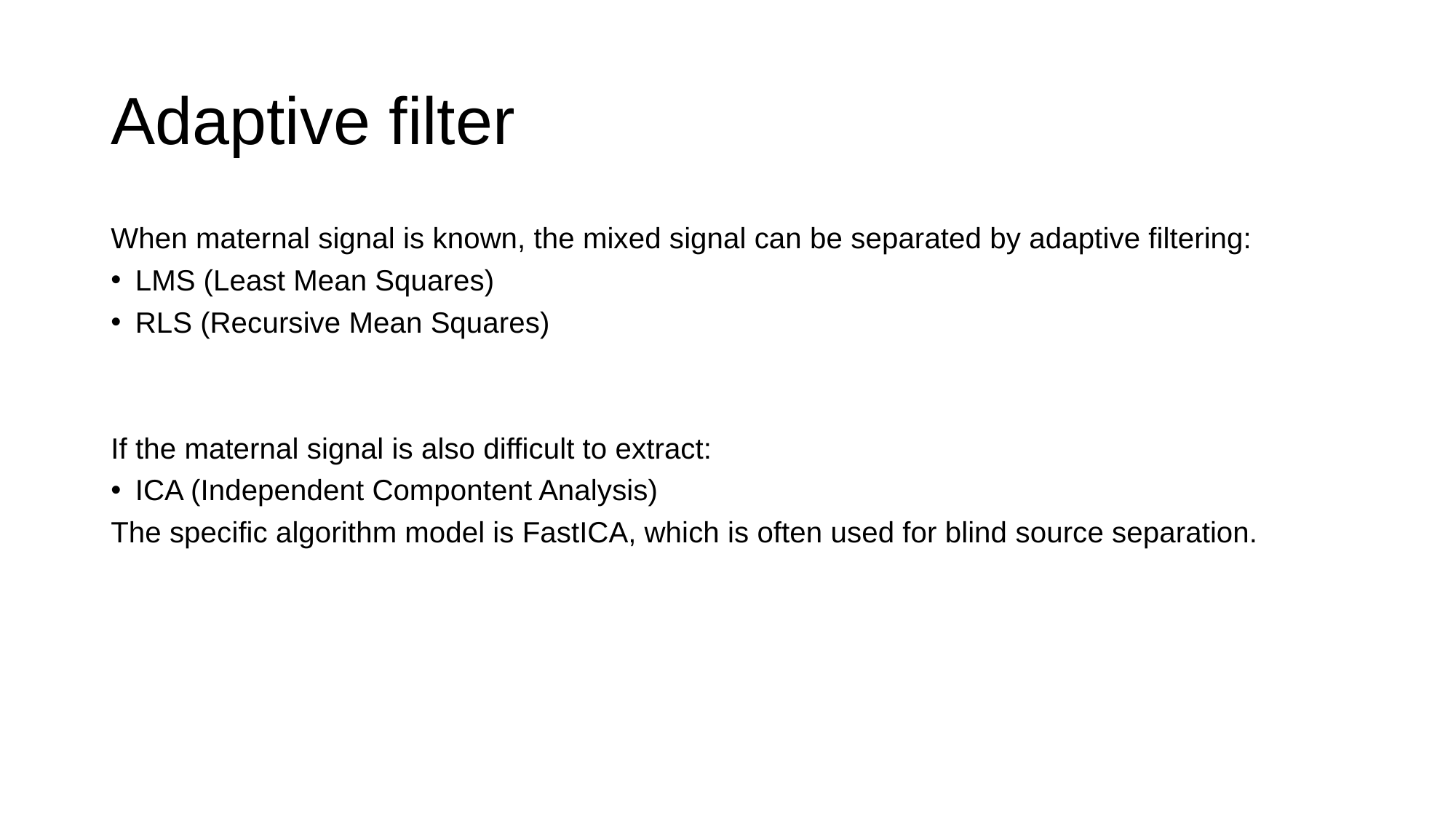

# Adaptive filter
When maternal signal is known, the mixed signal can be separated by adaptive filtering:
LMS (Least Mean Squares)
RLS (Recursive Mean Squares)

If the maternal signal is also difficult to extract:
ICA (Independent Compontent Analysis)
The specific algorithm model is FastICA, which is often used for blind source separation.